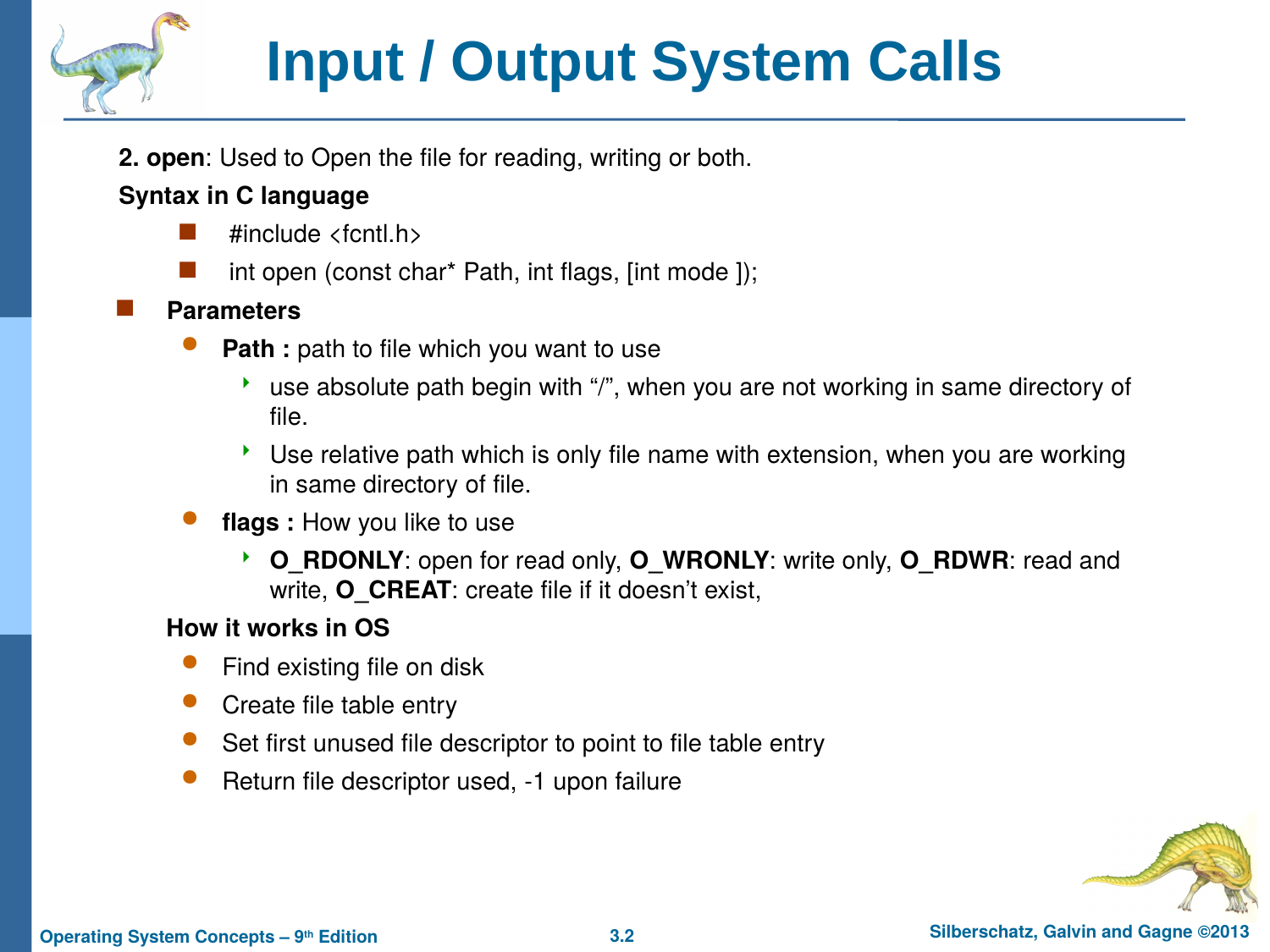

# Input / Output System Calls
2. open: Used to Open the file for reading, writing or both.
Syntax in C language
#include <fcntl.h>
int open (const char* Path, int flags, [int mode ]);
Parameters
Path : path to file which you want to use
use absolute path begin with “/”, when you are not working in same directory of file.
Use relative path which is only file name with extension, when you are working in same directory of file.
flags : How you like to use
O_RDONLY: open for read only, O_WRONLY: write only, O_RDWR: read and write, O_CREAT: create file if it doesn’t exist,
How it works in OS
Find existing file on disk
Create file table entry
Set first unused file descriptor to point to file table entry
Return file descriptor used, -1 upon failure